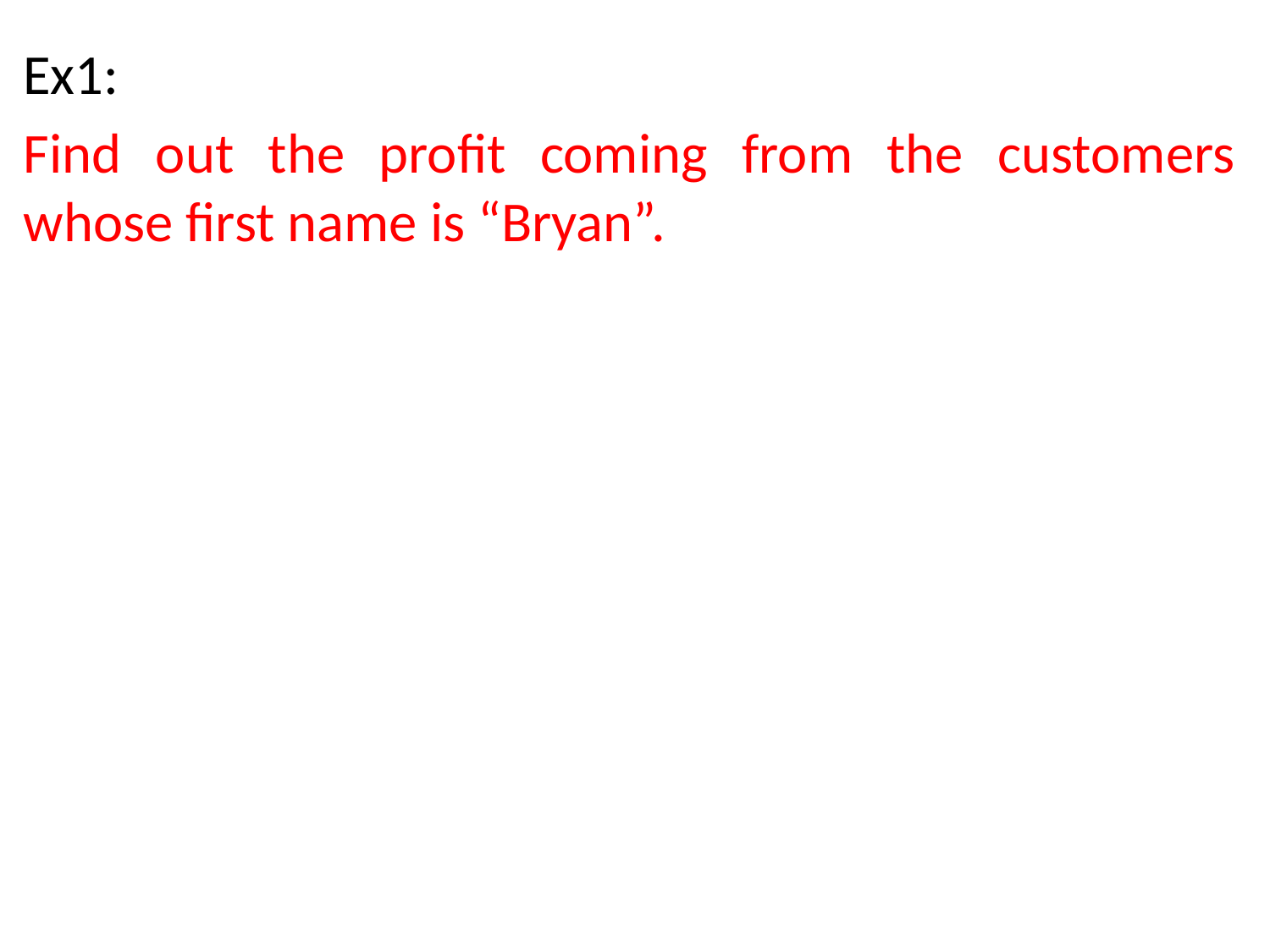

Ex1:
Find out the profit coming from the customers whose first name is “Bryan”.